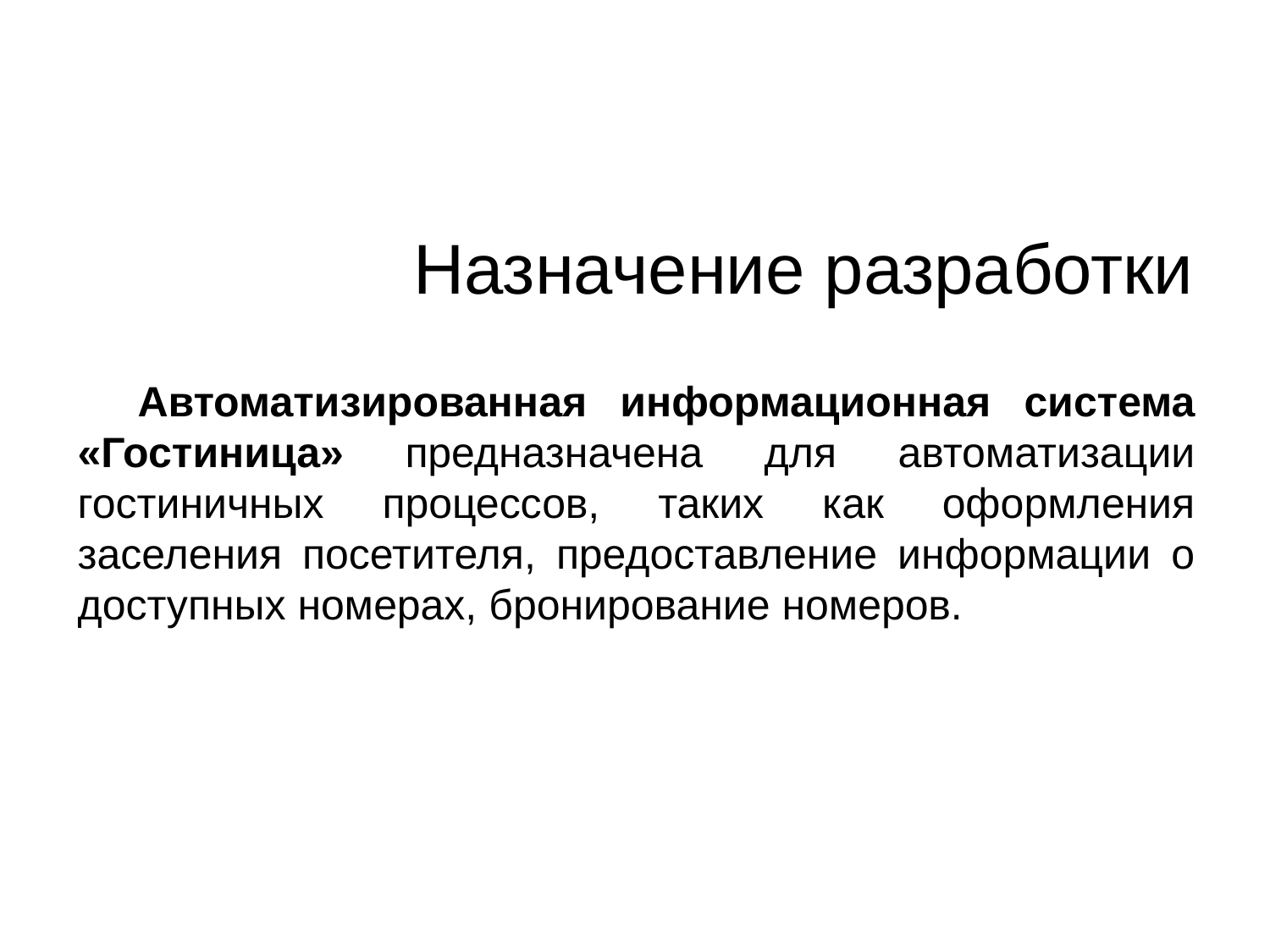

# Назначение разработки
Автоматизированная информационная система «Гостиница» предназначена для автоматизации гостиничных процессов, таких как оформления заселения посетителя, предоставление информации о доступных номерах, бронирование номеров.